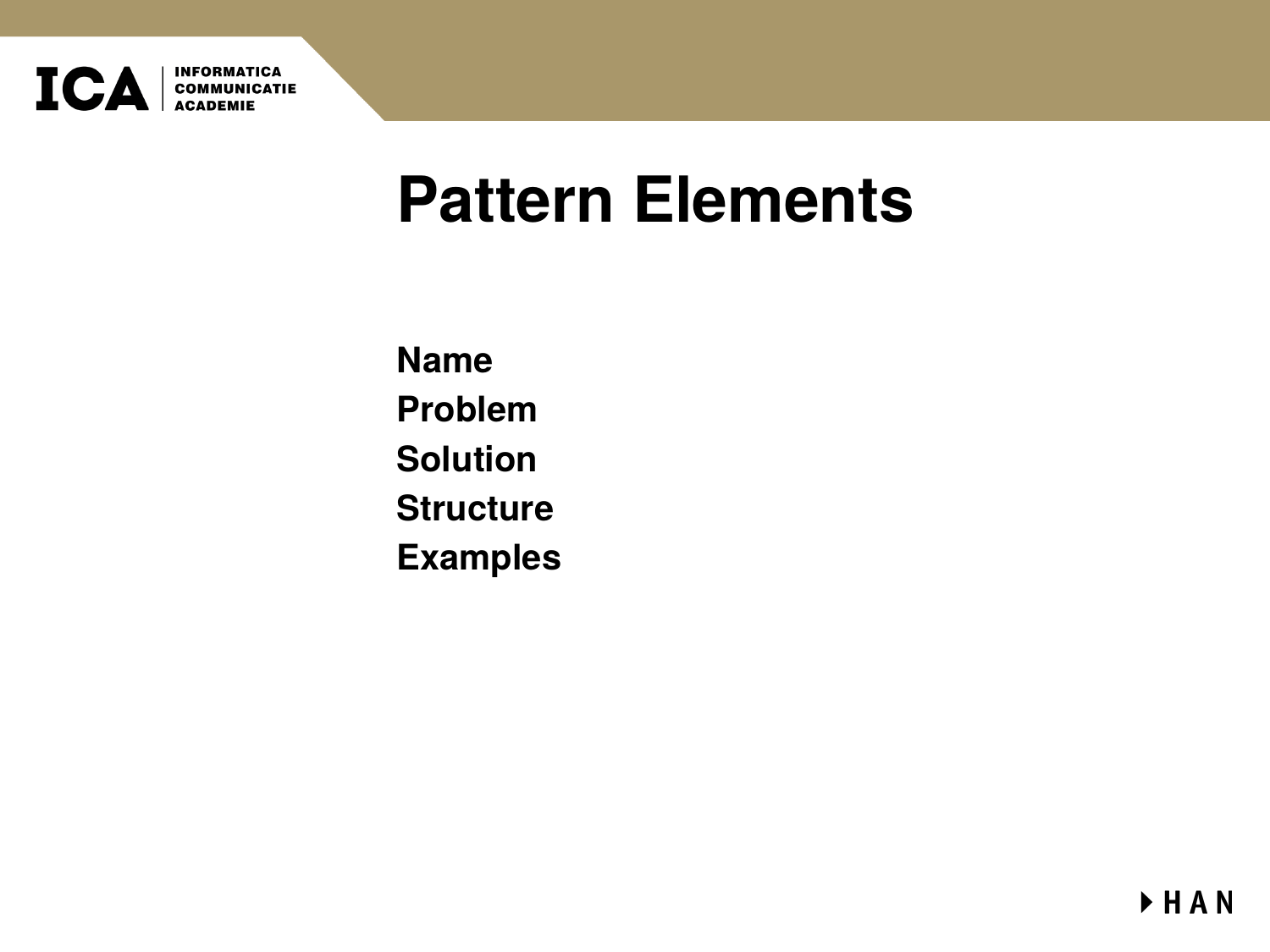

# Pattern Elements

Name
Problem
Solution
Structure
Examples